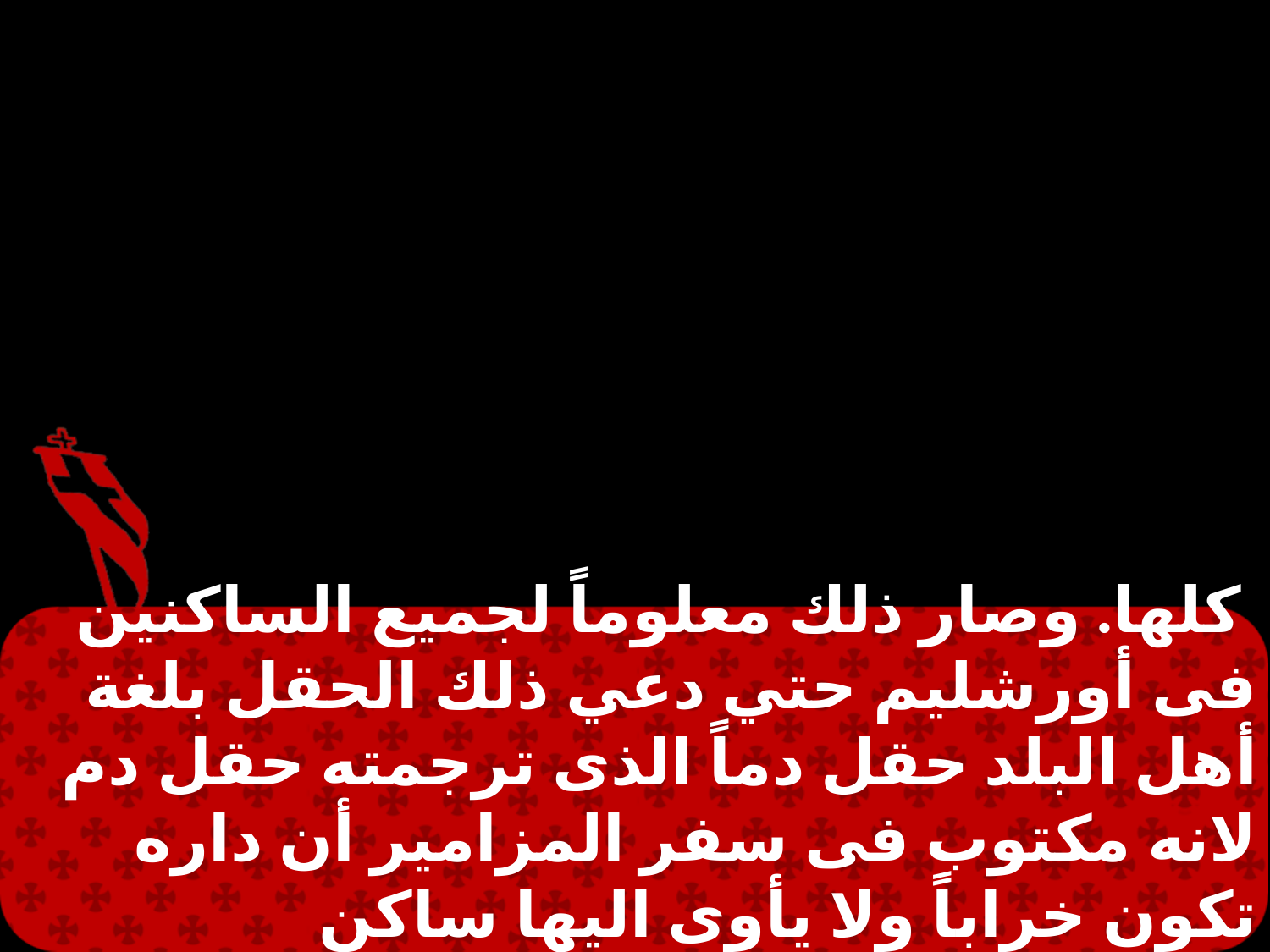

كلها. وصار ذلك معلوماً لجميع الساكنين فى أورشليم حتي دعي ذلك الحقل بلغة أهل البلد حقل دماً الذى ترجمته حقل دم لانه مكتوب فى سفر المزامير أن داره تكون خراباً ولا يأوى اليها ساكن